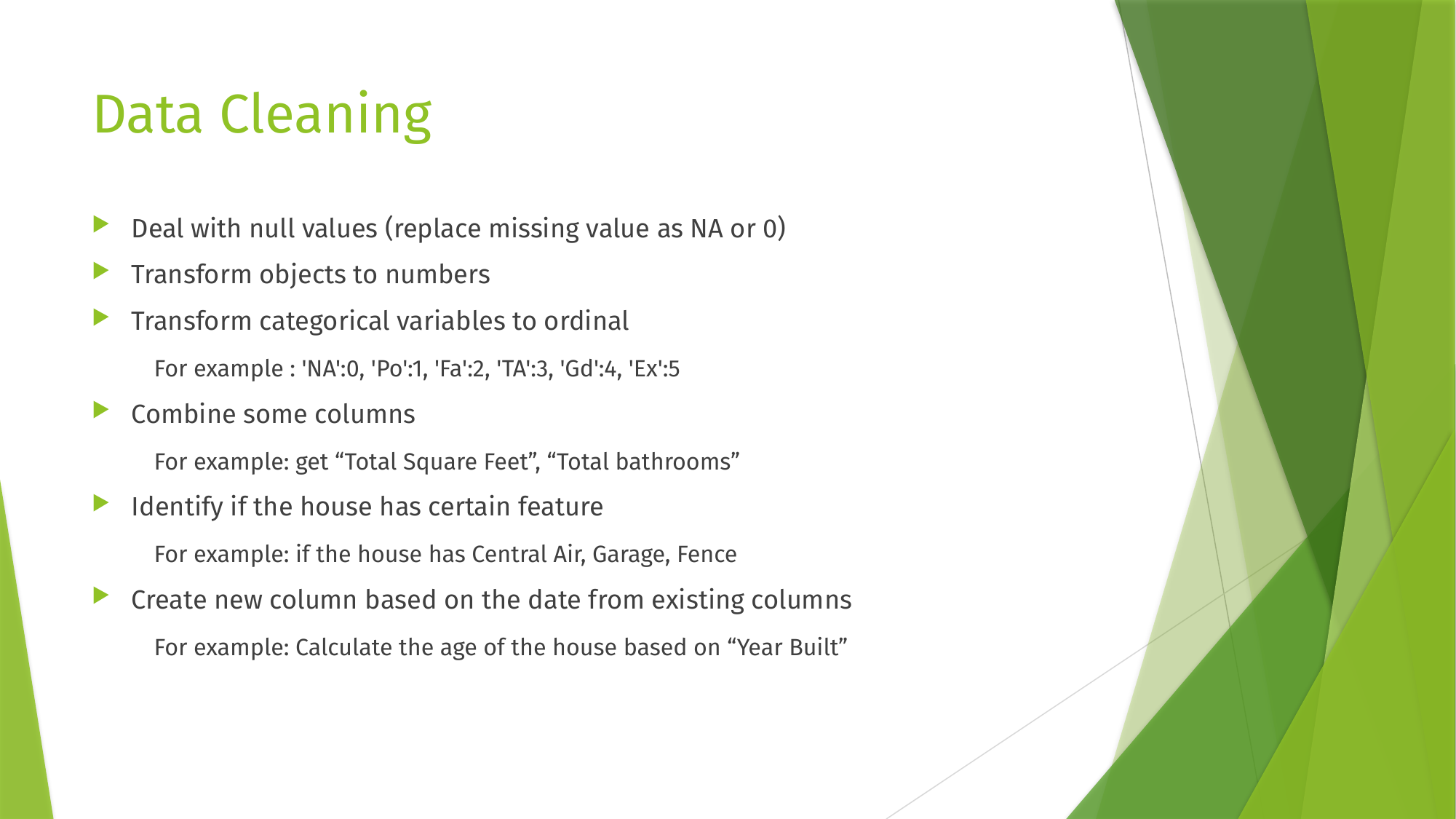

# Data Cleaning
Deal with null values (replace missing value as NA or 0)
Transform objects to numbers
Transform categorical variables to ordinal
         For example : 'NA':0, 'Po':1, 'Fa':2, 'TA':3, 'Gd':4, 'Ex':5
Combine some columns
         For example: get “Total Square Feet”, “Total bathrooms”
Identify if the house has certain feature
         For example: if the house has Central Air, Garage, Fence
Create new column based on the date from existing columns
         For example: Calculate the age of the house based on “Year Built”